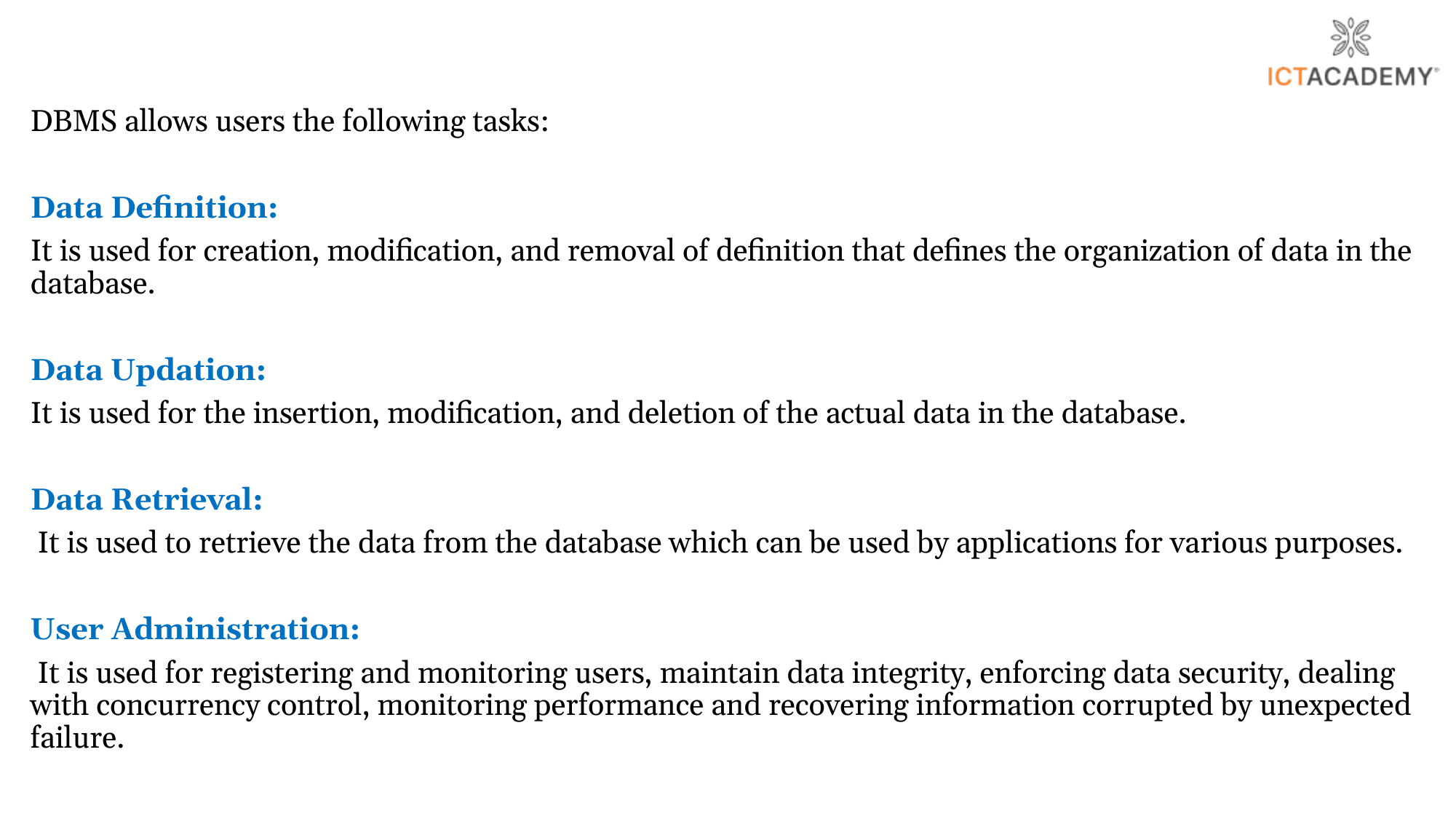

DBMS allows users the following tasks:

Data Definition:
It is used for creation, modification, and removal of definition that defines the organization of data in the database.

Data Updation:
It is used for the insertion, modification, and deletion of the actual data in the database.

Data Retrieval:
 It is used to retrieve the data from the database which can be used by applications for various purposes.

User Administration:
 It is used for registering and monitoring users, maintain data integrity, enforcing data security, dealing with concurrency control, monitoring performance and recovering information corrupted by unexpected failure.